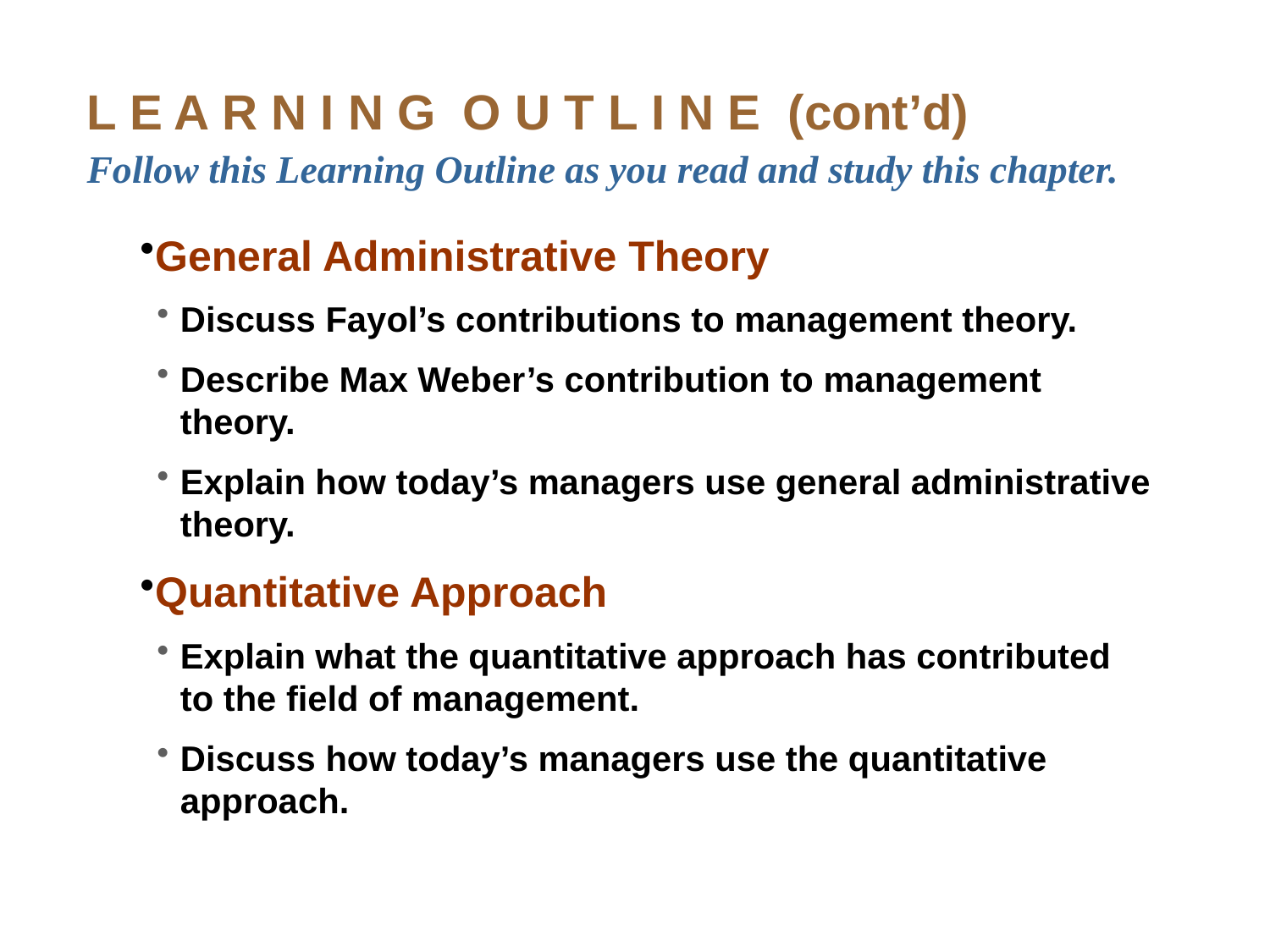

# L E A R N I N G  O U T L I N E  (cont’d) Follow this Learning Outline as you read and study this chapter.
General Administrative Theory
Discuss Fayol’s contributions to management theory.
Describe Max Weber’s contribution to management theory.
Explain how today’s managers use general administrative theory.
Quantitative Approach
Explain what the quantitative approach has contributed to the field of management.
Discuss how today’s managers use the quantitative approach.